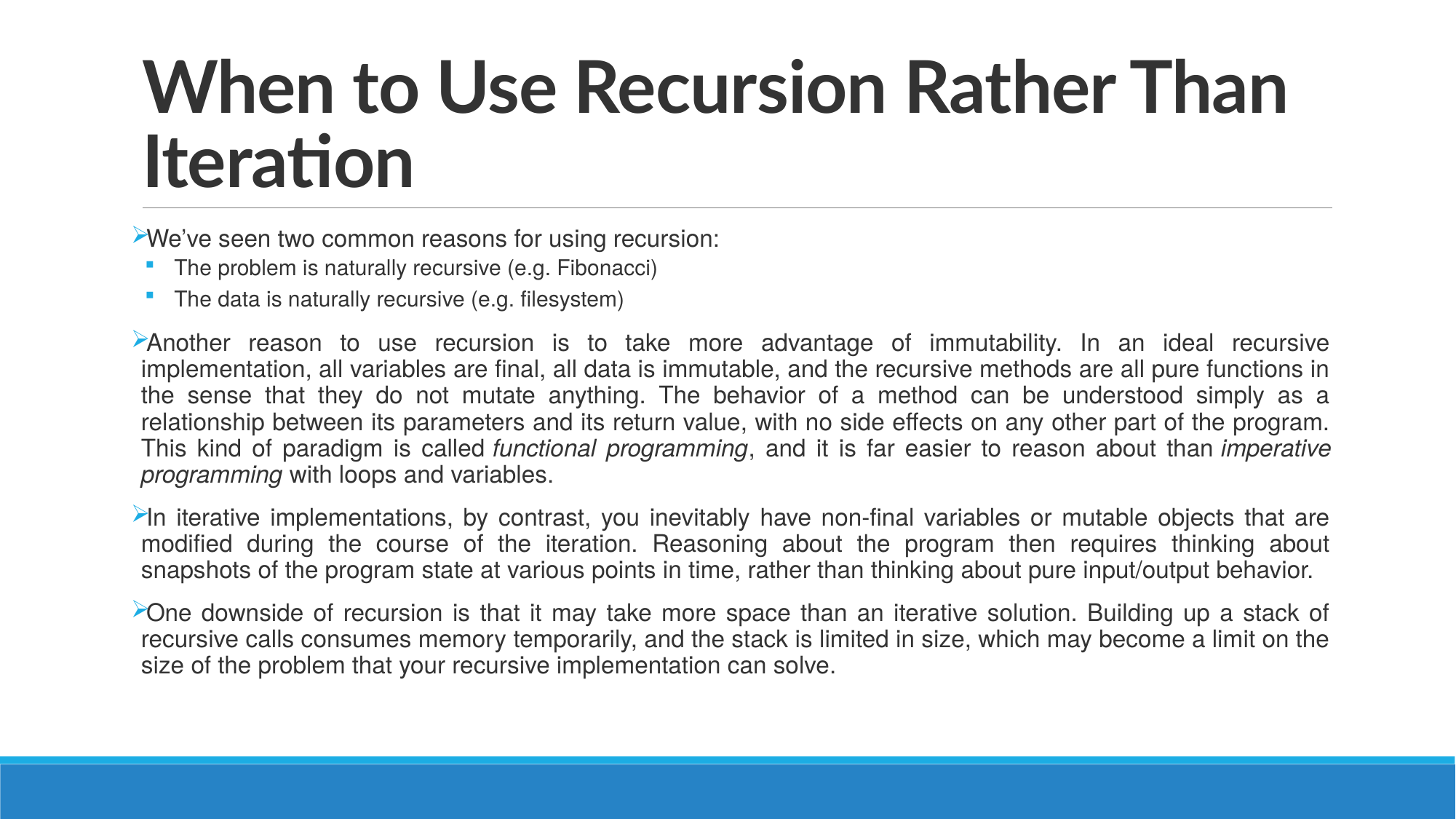

# When to Use Recursion Rather Than Iteration
We’ve seen two common reasons for using recursion:
The problem is naturally recursive (e.g. Fibonacci)
The data is naturally recursive (e.g. filesystem)
Another reason to use recursion is to take more advantage of immutability. In an ideal recursive implementation, all variables are final, all data is immutable, and the recursive methods are all pure functions in the sense that they do not mutate anything. The behavior of a method can be understood simply as a relationship between its parameters and its return value, with no side effects on any other part of the program. This kind of paradigm is called functional programming, and it is far easier to reason about than imperative programming with loops and variables.
In iterative implementations, by contrast, you inevitably have non-final variables or mutable objects that are modified during the course of the iteration. Reasoning about the program then requires thinking about snapshots of the program state at various points in time, rather than thinking about pure input/output behavior.
One downside of recursion is that it may take more space than an iterative solution. Building up a stack of recursive calls consumes memory temporarily, and the stack is limited in size, which may become a limit on the size of the problem that your recursive implementation can solve.